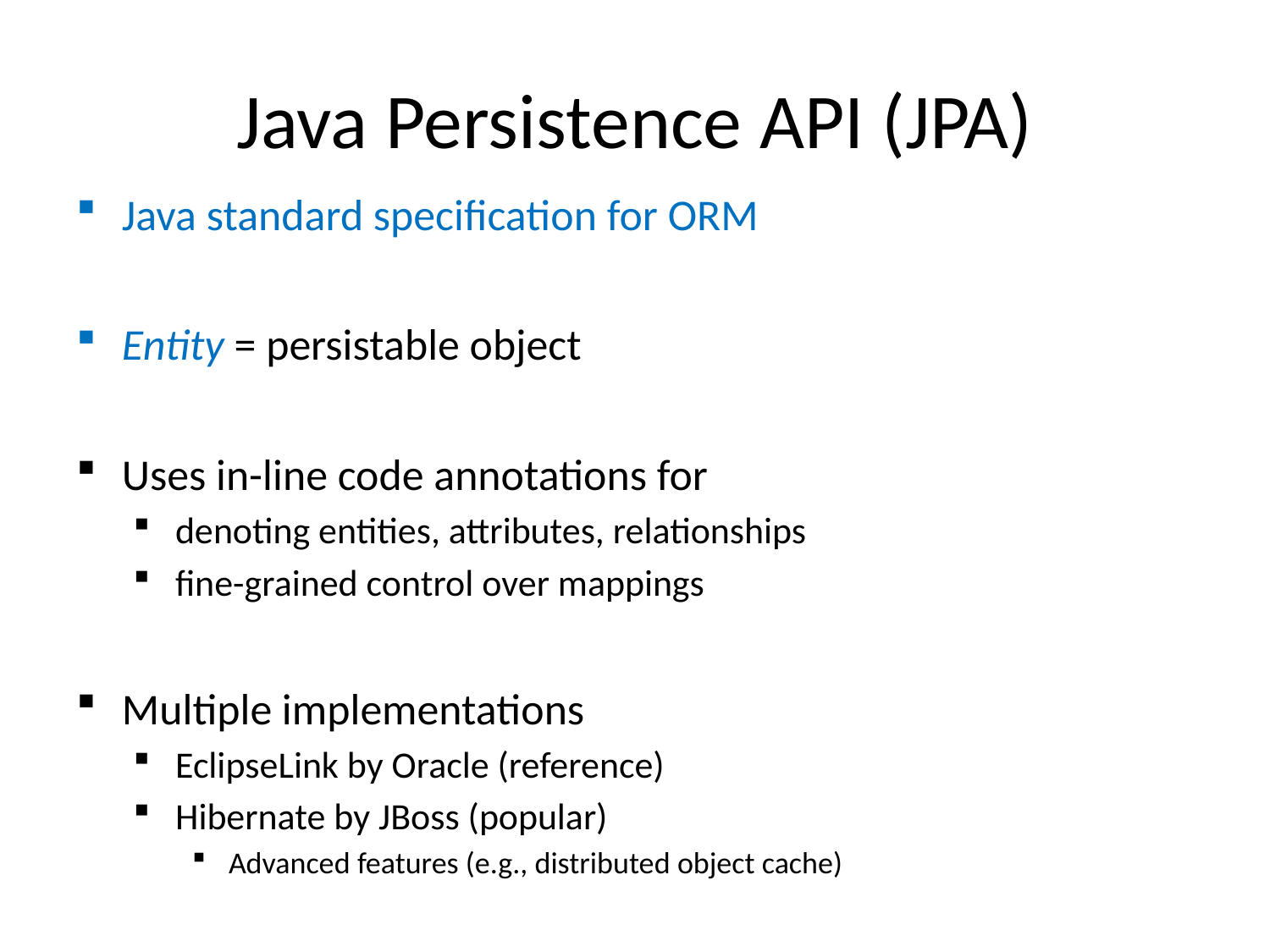

# Java Persistence API (JPA)
Java standard specification for ORM

Entity = persistable object

Uses in-line code annotations for
denoting entities, attributes, relationships
fine-grained control over mappings

Multiple implementations
EclipseLink by Oracle (reference)
Hibernate by JBoss (popular)
Advanced features (e.g., distributed object cache)